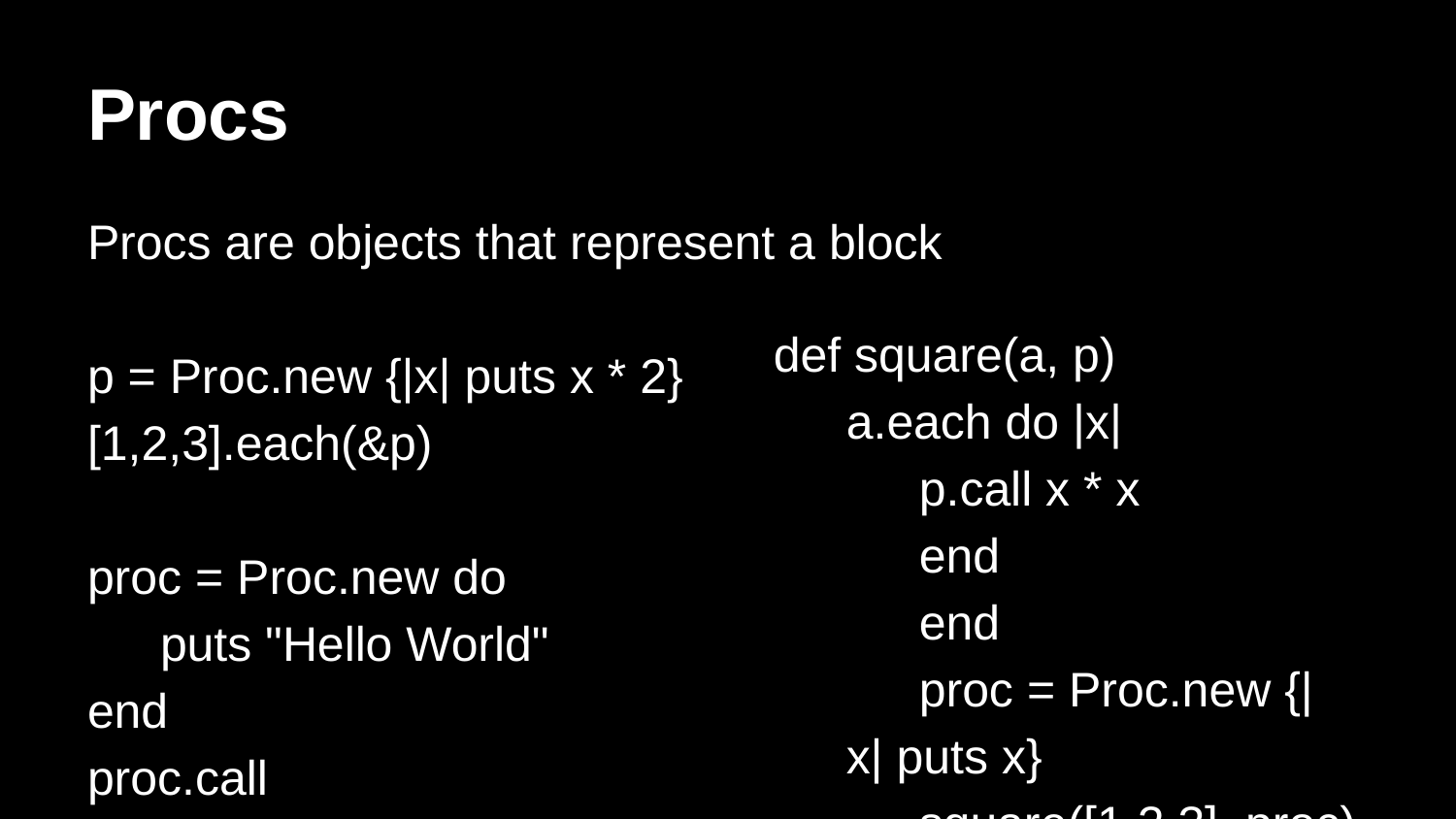

# Procs
Procs are objects that represent a block

p = Proc.new {|x| puts x * 2}
[1,2,3].each(&p)

proc = Proc.new do
puts "Hello World"
end
proc.call
def square(a, p)
a.each do |x|
p.call x * x
end
end
proc = Proc.new {|x| puts x}
square([1,2,3], proc)